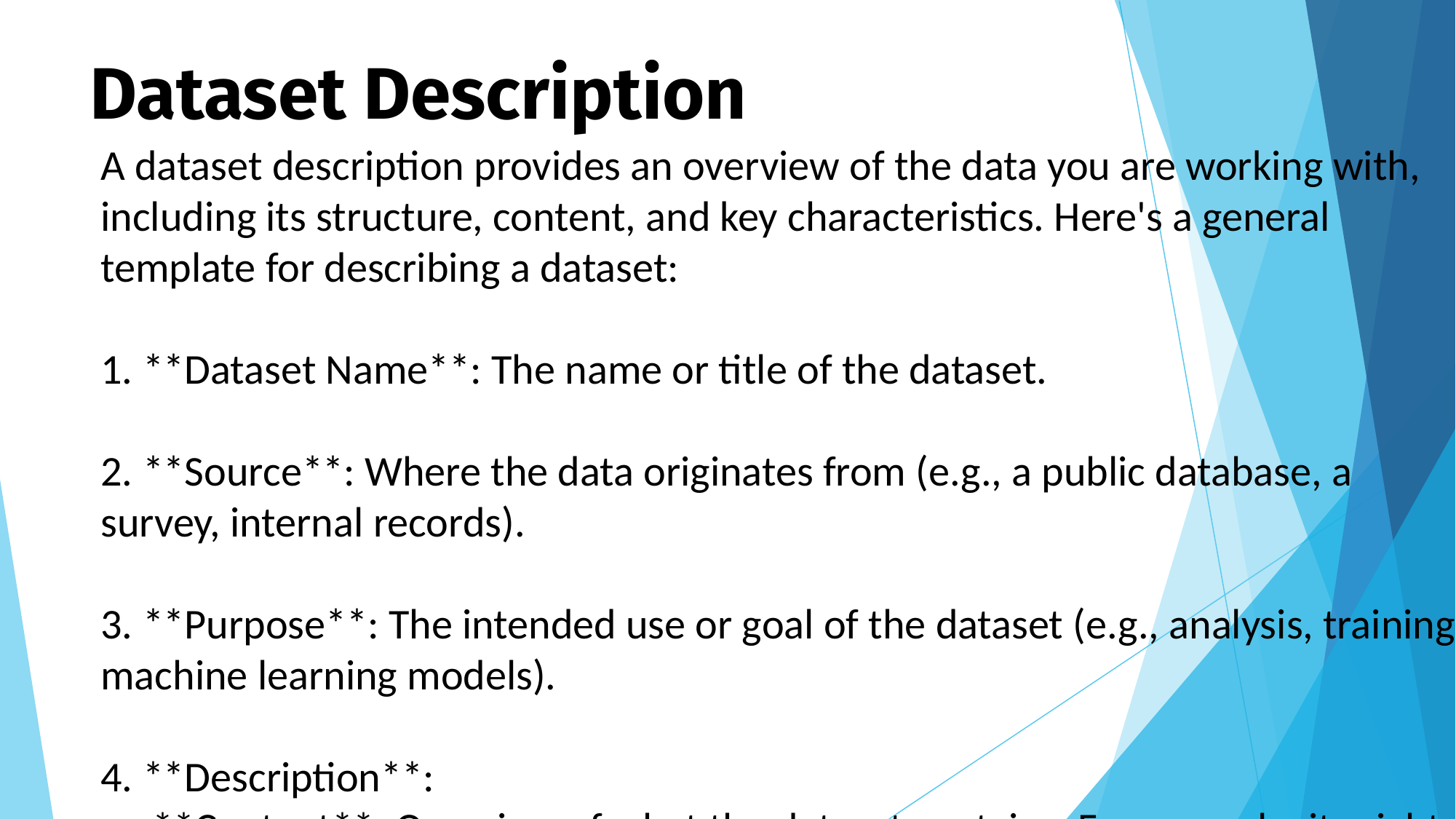

# Dataset Description
A dataset description provides an overview of the data you are working with, including its structure, content, and key characteristics. Here's a general template for describing a dataset:

1. **Dataset Name**: The name or title of the dataset.

2. **Source**: Where the data originates from (e.g., a public database, a survey, internal records).

3. **Purpose**: The intended use or goal of the dataset (e.g., analysis, training machine learning models).

4. **Description**:
   - **Content**: Overview of what the dataset contains. For example, it might include information about customer demographics, transaction records, or sensor readings.
   - **Size**: Number of entries (rows) and features (columns) in the dataset.
   - **Format**: The format of the dataset (e.g., CSV, Excel, SQL database).

5. **Features**:
   - **Attributes**: Detailed description of the features or columns in the dataset, including their data types (e.g., numeric, categorical, date).
   - **Labels**: If applicable, describe any labels or target variables in the dataset.

6. **Data Quality**:
   - **Completeness**: Information on missing or incomplete data.
   - **Consistency**: Any known issues with data consistency or integrity.
   - **Accuracy**: Details on the accuracy of the data, including any known errors or biases.

7. **Usage Restrictions**: Any limitations or legal considerations for using the data, such as privacy issues or licensing terms.

8. **Examples**: Provide a few sample rows or a summary to illustrate the data.

This description helps users understand the dataset’s context, structure, and any potential issues they might need to consider.